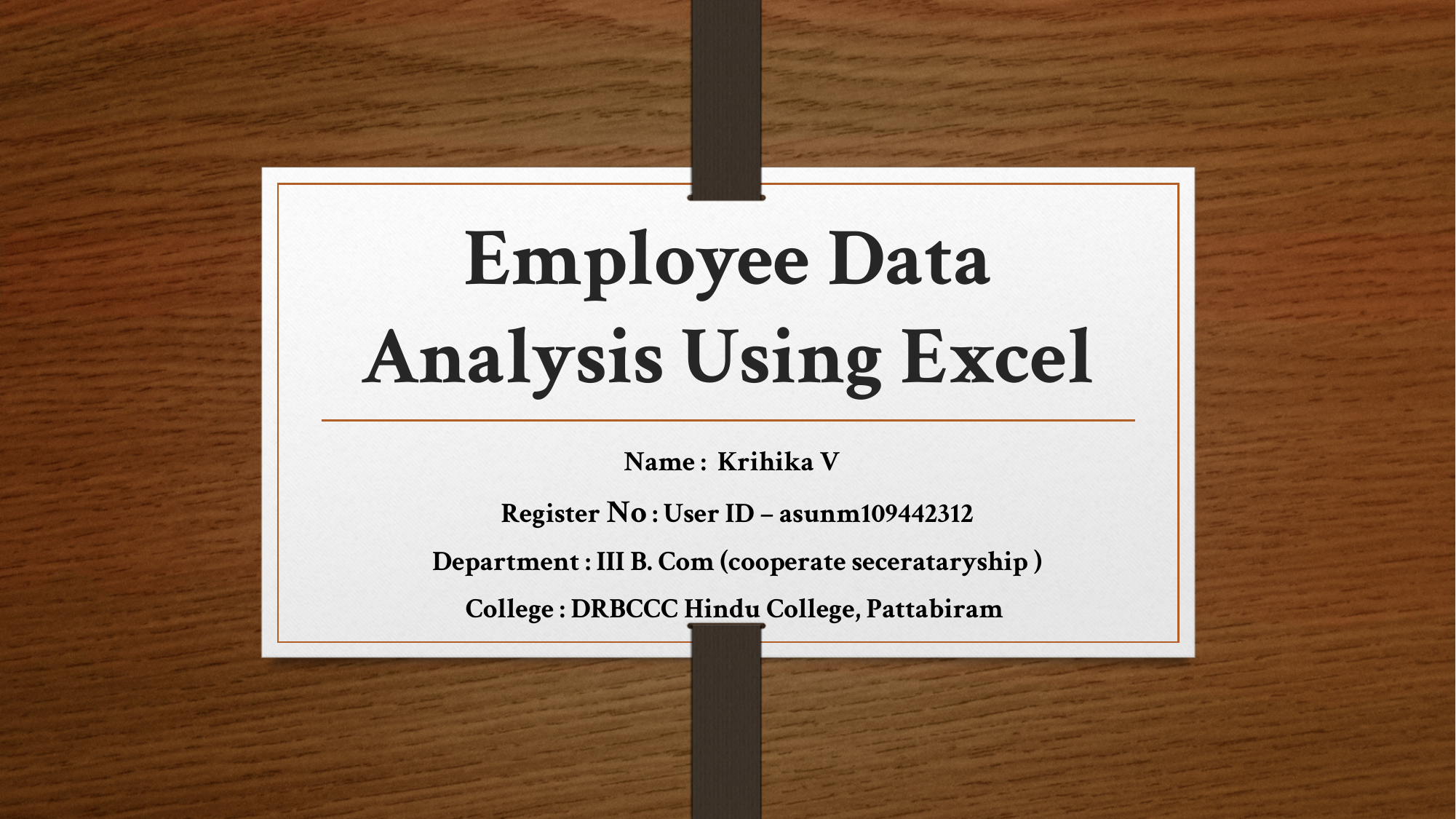

# Employee Data Analysis Using Excel
Name :  Krihika V
Register No : User ID – asunm109442312
Department : III B. Com (cooperate secerataryship )
College : DRBCCC Hindu College, Pattabiram